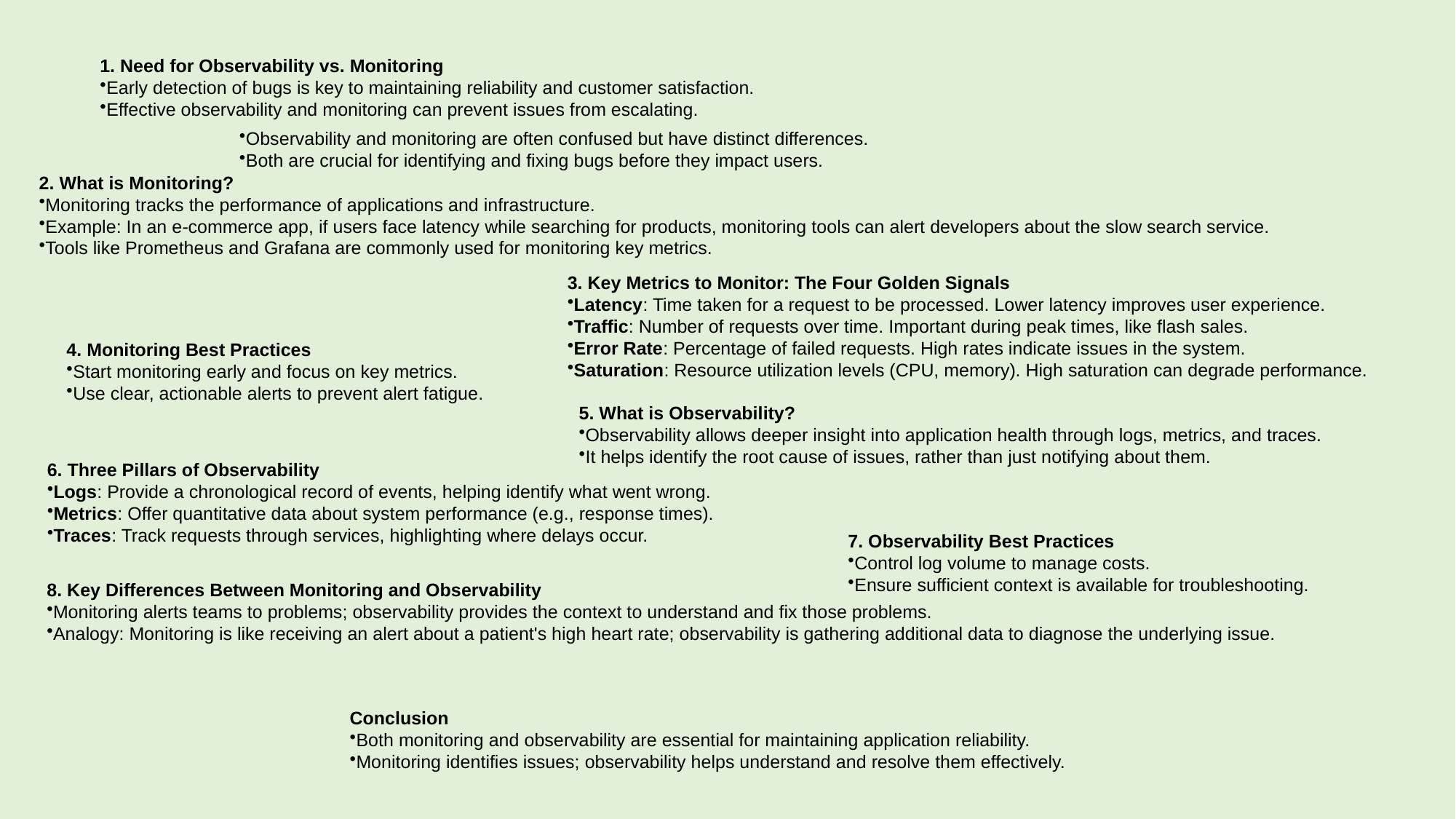

1. Need for Observability vs. Monitoring
Early detection of bugs is key to maintaining reliability and customer satisfaction.
Effective observability and monitoring can prevent issues from escalating.

Observability and monitoring are often confused but have distinct differences.
Both are crucial for identifying and fixing bugs before they impact users.

2. What is Monitoring?
Monitoring tracks the performance of applications and infrastructure.
Example: In an e-commerce app, if users face latency while searching for products, monitoring tools can alert developers about the slow search service.
Tools like Prometheus and Grafana are commonly used for monitoring key metrics.

3. Key Metrics to Monitor: The Four Golden Signals
Latency: Time taken for a request to be processed. Lower latency improves user experience.
Traffic: Number of requests over time. Important during peak times, like flash sales.
Error Rate: Percentage of failed requests. High rates indicate issues in the system.
Saturation: Resource utilization levels (CPU, memory). High saturation can degrade performance.

4. Monitoring Best Practices
Start monitoring early and focus on key metrics.
Use clear, actionable alerts to prevent alert fatigue.

5. What is Observability?
Observability allows deeper insight into application health through logs, metrics, and traces.
It helps identify the root cause of issues, rather than just notifying about them.

6. Three Pillars of Observability
Logs: Provide a chronological record of events, helping identify what went wrong.
Metrics: Offer quantitative data about system performance (e.g., response times).
Traces: Track requests through services, highlighting where delays occur.

7. Observability Best Practices
Control log volume to manage costs.
Ensure sufficient context is available for troubleshooting.

8. Key Differences Between Monitoring and Observability
Monitoring alerts teams to problems; observability provides the context to understand and fix those problems.
Analogy: Monitoring is like receiving an alert about a patient's high heart rate; observability is gathering additional data to diagnose the underlying issue.

Conclusion
Both monitoring and observability are essential for maintaining application reliability.
Monitoring identifies issues; observability helps understand and resolve them effectively.